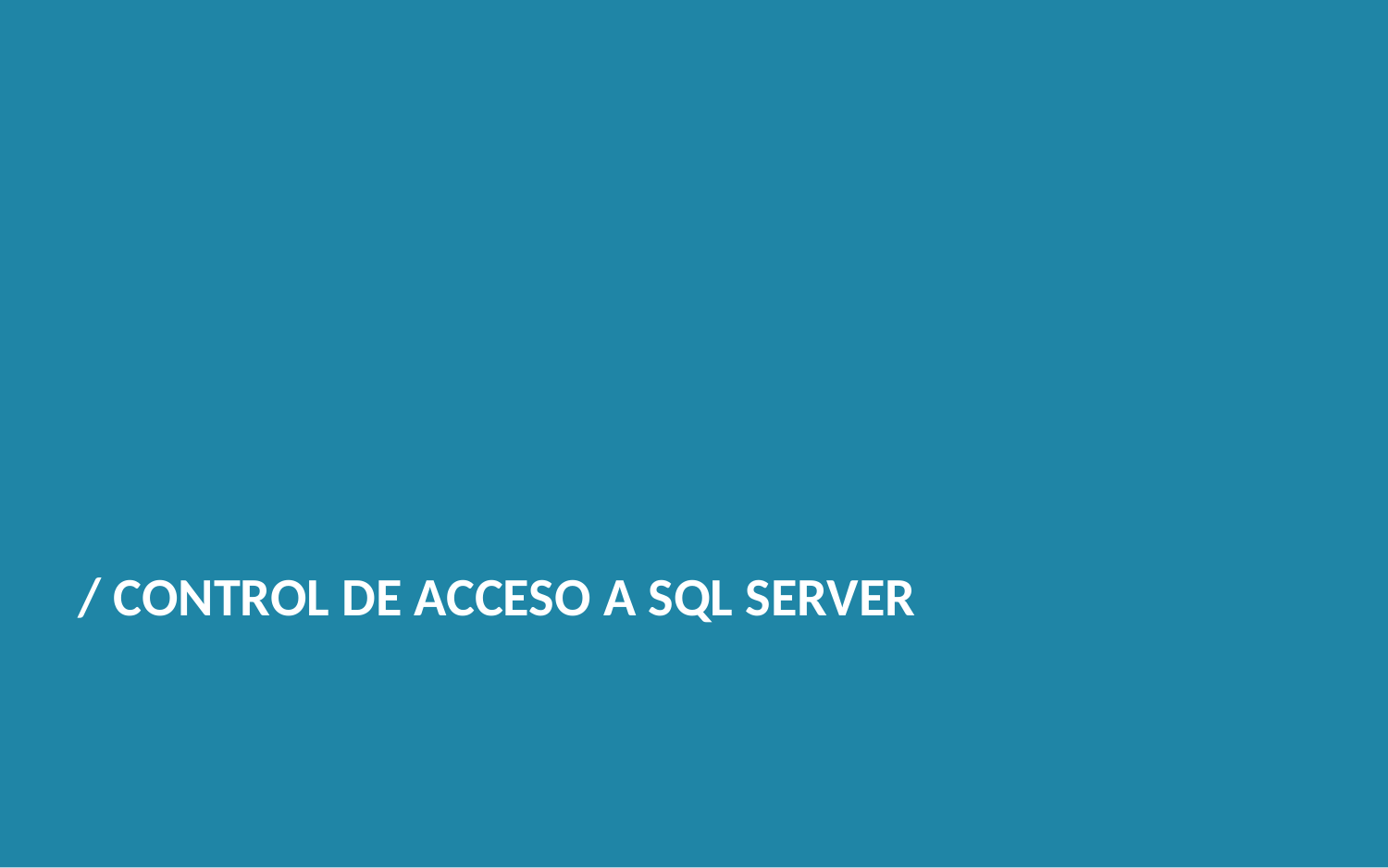

/ CONTROL DE ACCESO A SQL SERVER